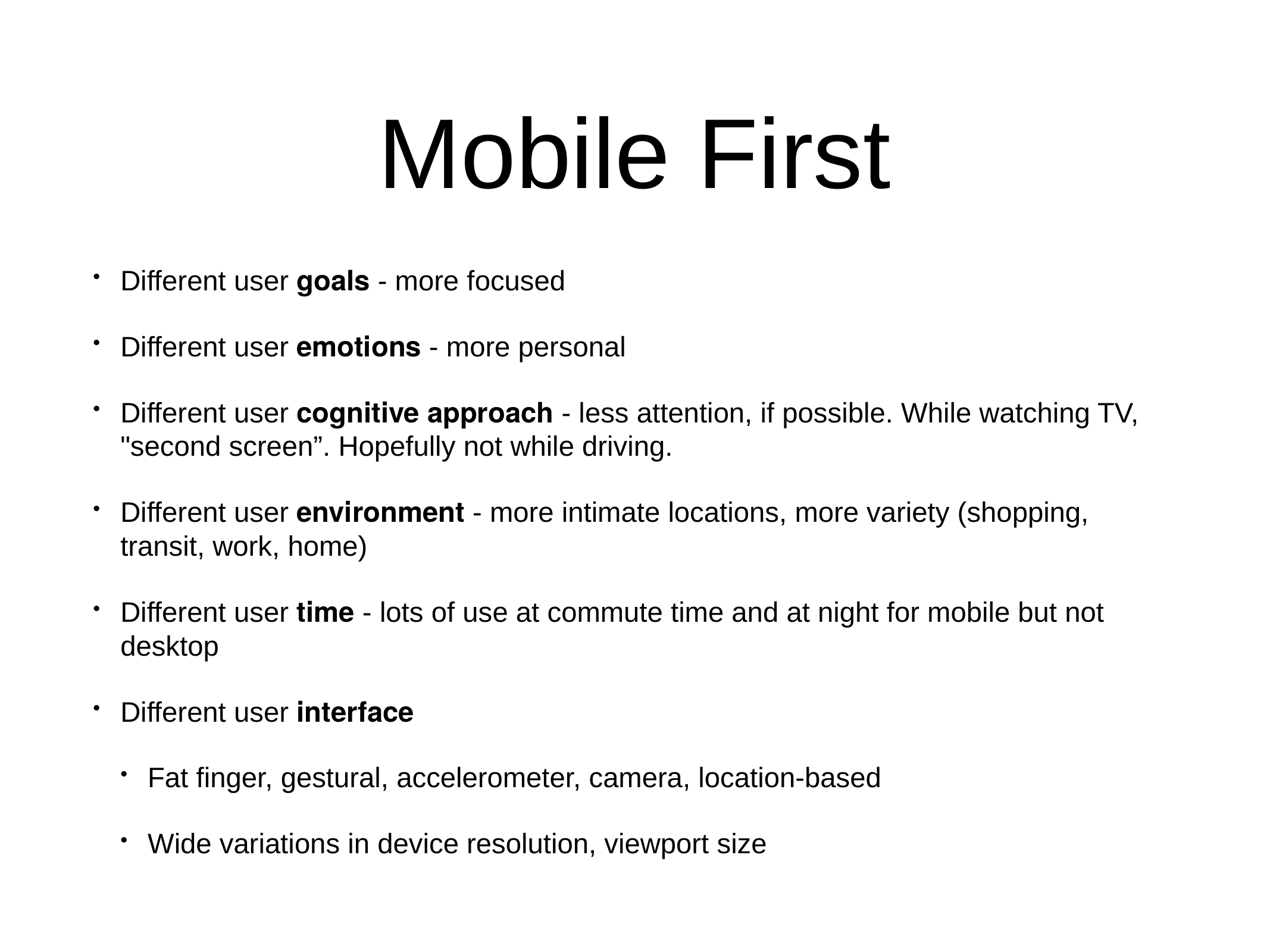

# Mobile First
Different user goals - more focused
Different user emotions - more personal
Different user cognitive approach - less attention, if possible. While watching TV, "second screen”. Hopefully not while driving.
Different user environment - more intimate locations, more variety (shopping, transit, work, home)
Different user time - lots of use at commute time and at night for mobile but not desktop
Different user interface
Fat finger, gestural, accelerometer, camera, location-based
Wide variations in device resolution, viewport size
2